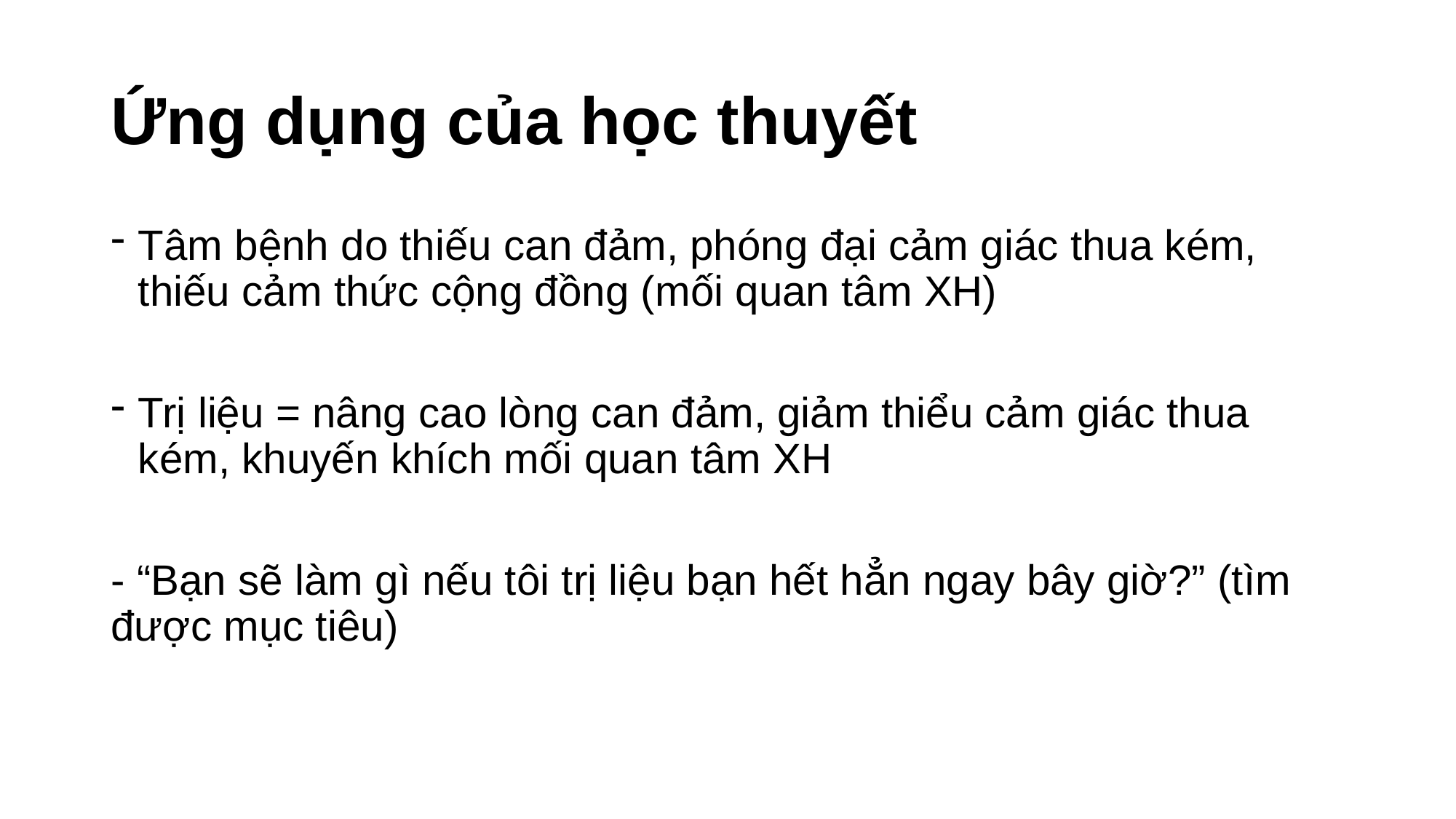

# Ứng dụng của học thuyết
Tâm bệnh do thiếu can đảm, phóng đại cảm giác thua kém, thiếu cảm thức cộng đồng (mối quan tâm XH)

Trị liệu = nâng cao lòng can đảm, giảm thiểu cảm giác thua kém, khuyến khích mối quan tâm XH

- “Bạn sẽ làm gì nếu tôi trị liệu bạn hết hẳn ngay bây giờ?” (tìm được mục tiêu)